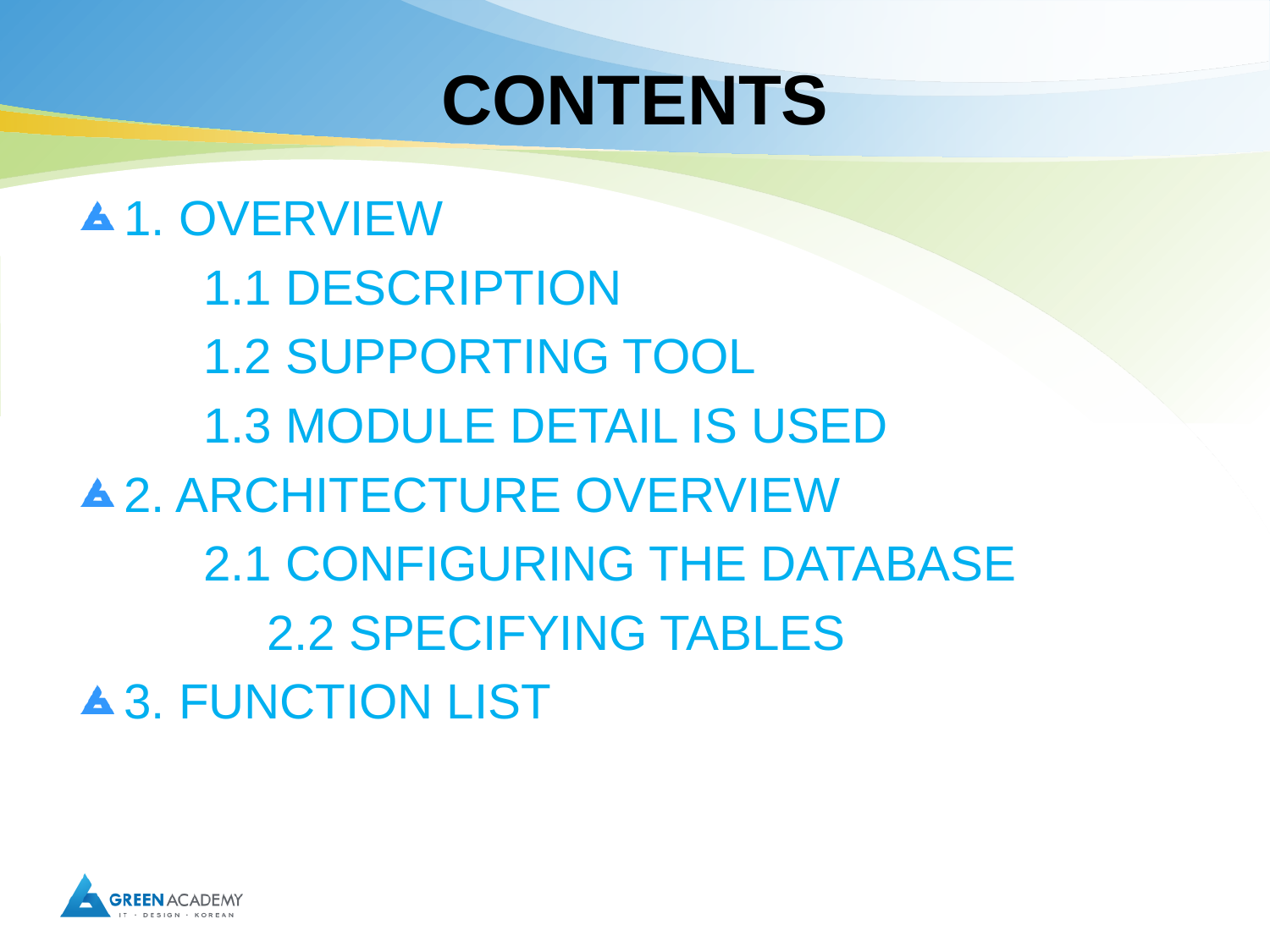

# CONTENTS
1. OVERVIEW
	1.1 DESCRIPTION
	1.2 SUPPORTING TOOL
	1.3 MODULE DETAIL IS USED
2. ARCHITECTURE OVERVIEW
	2.1 CONFIGURING THE DATABASE
	2.2 SPECIFYING TABLES
3. FUNCTION LIST